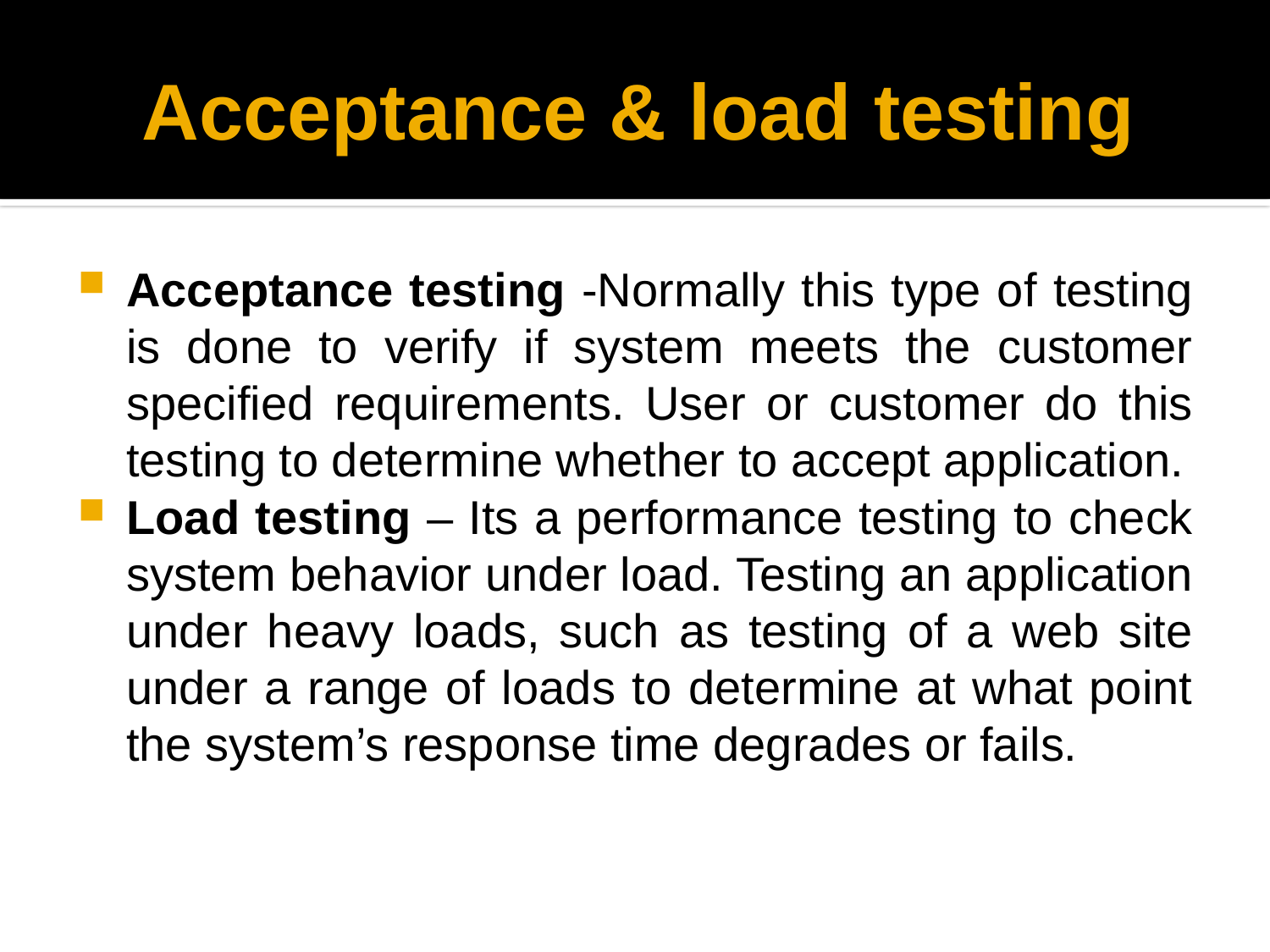

# Acceptance & load testing
Acceptance testing -Normally this type of testing is done to verify if system meets the customer specified requirements. User or customer do this testing to determine whether to accept application.
Load testing – Its a performance testing to check system behavior under load. Testing an application under heavy loads, such as testing of a web site under a range of loads to determine at what point the system’s response time degrades or fails.